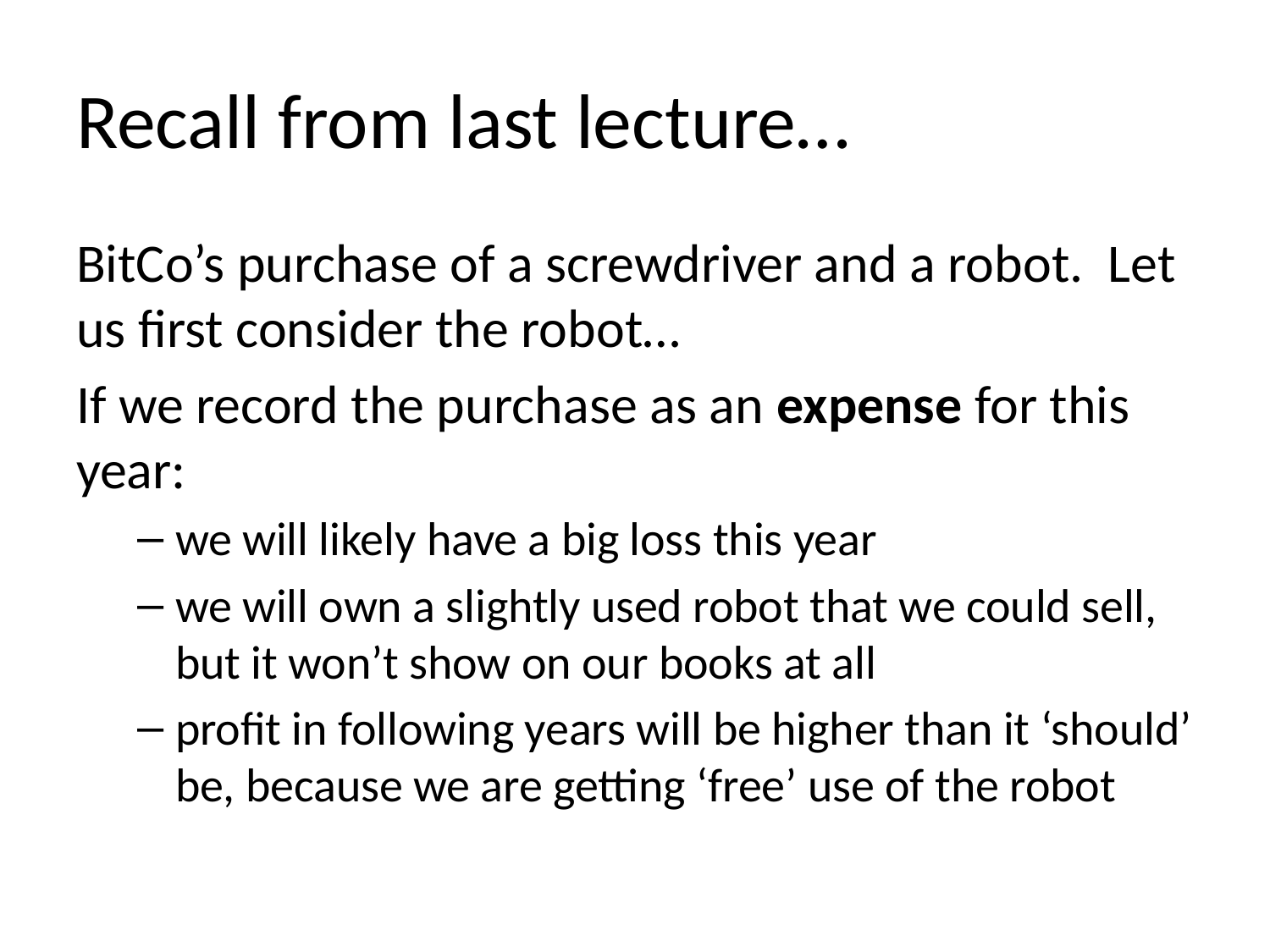

# Recall from last lecture…
BitCo’s purchase of a screwdriver and a robot.  Let us first consider the robot…
If we record the purchase as an expense for this year:
we will likely have a big loss this year
we will own a slightly used robot that we could sell, but it won’t show on our books at all
profit in following years will be higher than it ‘should’ be, because we are getting ‘free’ use of the robot